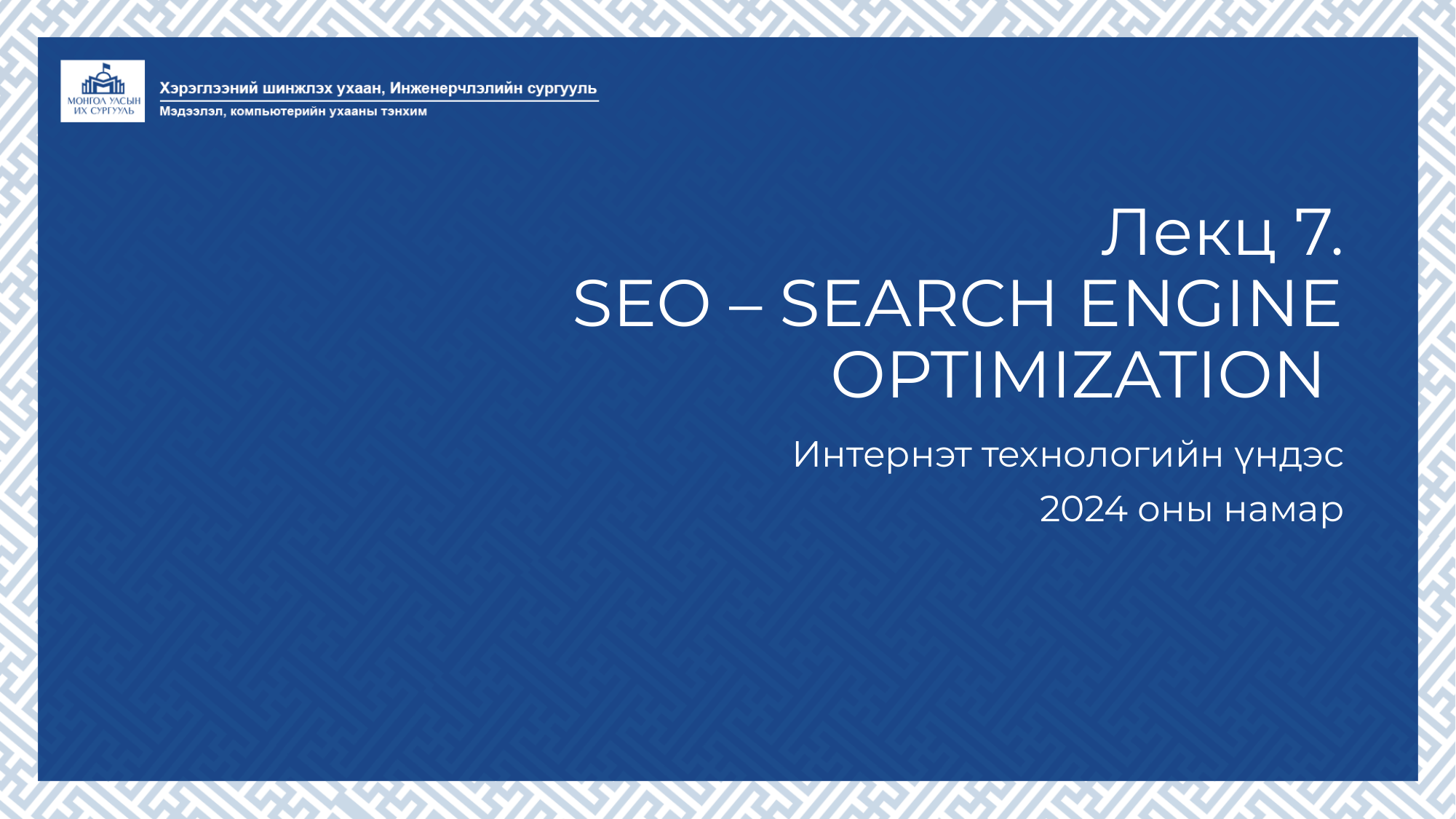

# Лекц 7. SEO – Search Engine Optimization
Интернэт технологийн үндэс
2024 оны намар